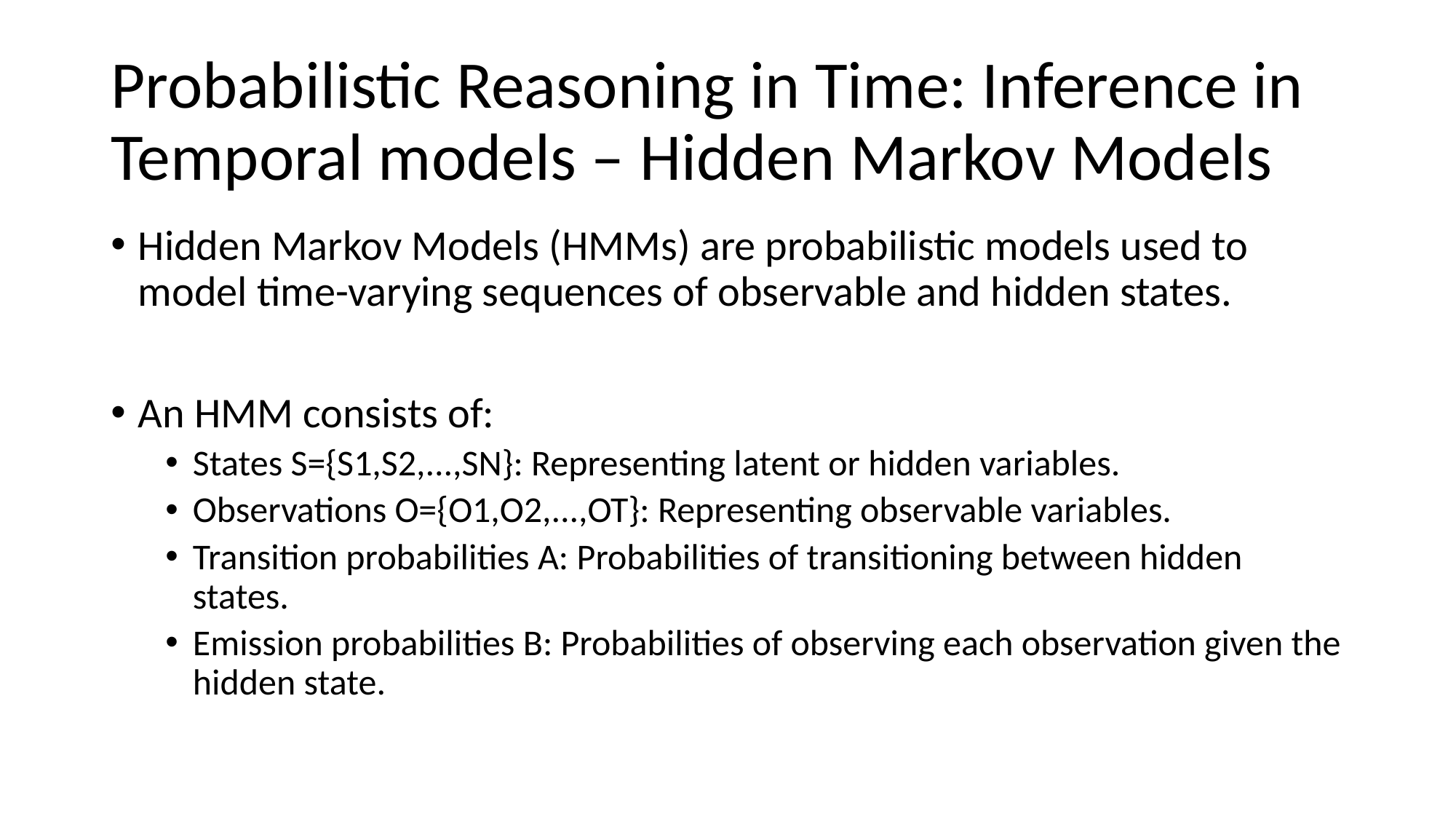

# Probabilistic Reasoning in Time: Inference in Temporal models – Hidden Markov Models
Hidden Markov Models (HMMs) are probabilistic models used to model time-varying sequences of observable and hidden states.

An HMM consists of:
States S={S1,S2,...,SN}: Representing latent or hidden variables.
Observations O={O1,O2,...,OT}: Representing observable variables.
Transition probabilities A: Probabilities of transitioning between hidden states.
Emission probabilities B: Probabilities of observing each observation given the hidden state.